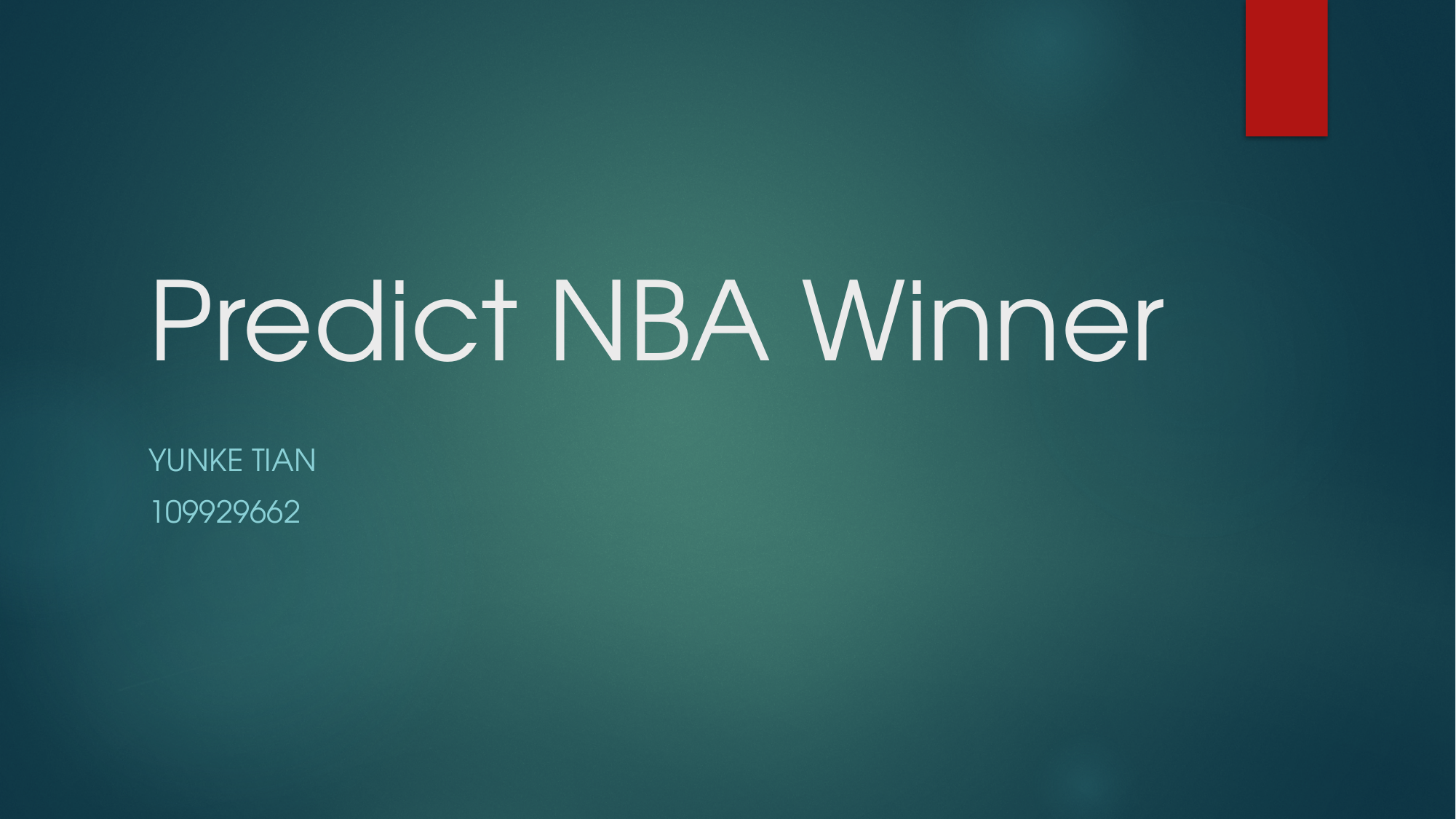

# Predict NBA Winner
Yunke Tian
109929662